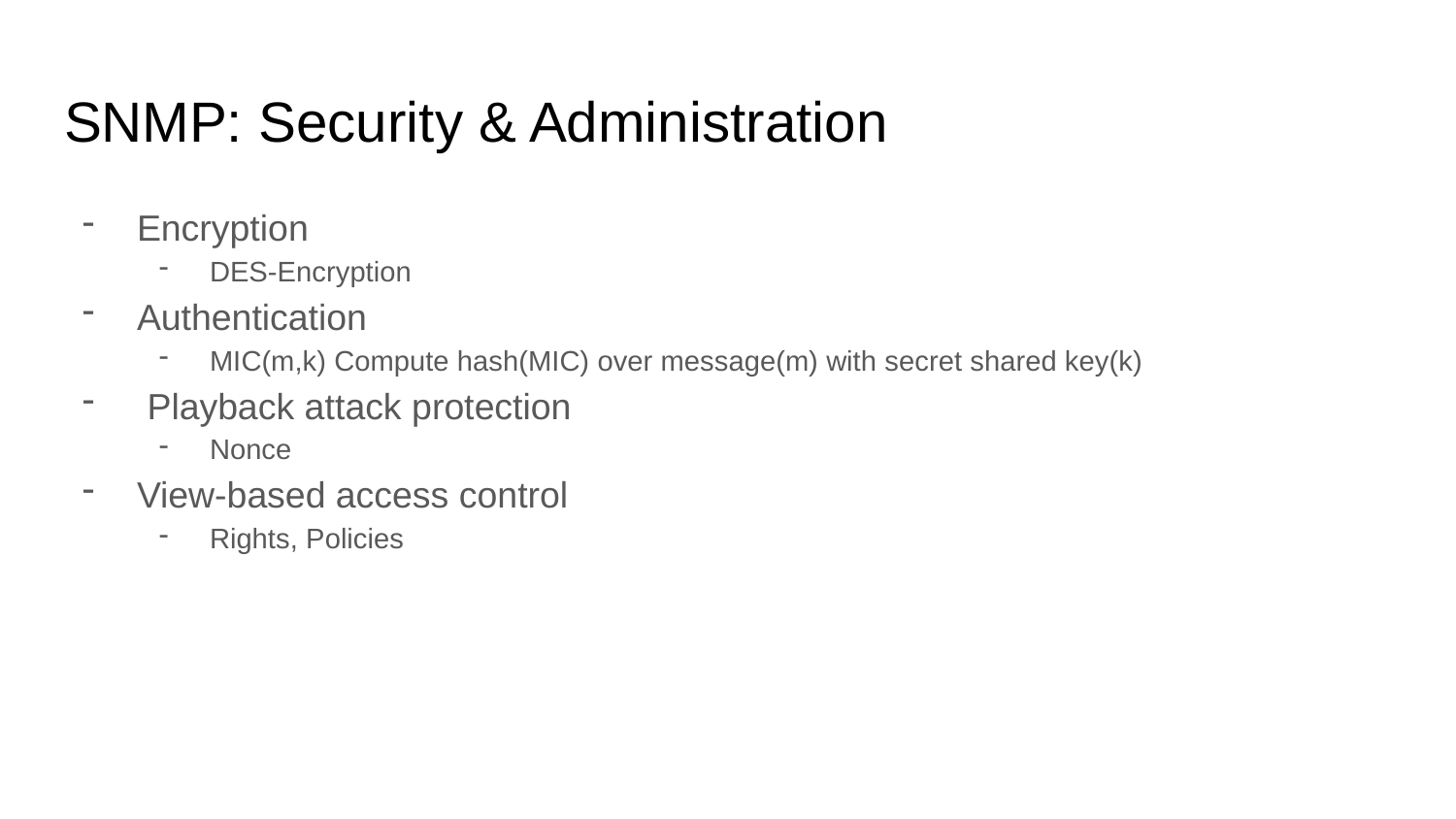

# SNMP: Security & Administration
Encryption
DES-Encryption
Authentication
MIC(m,k) Compute hash(MIC) over message(m) with secret shared key(k)
 Playback attack protection
Nonce
View-based access control
Rights, Policies